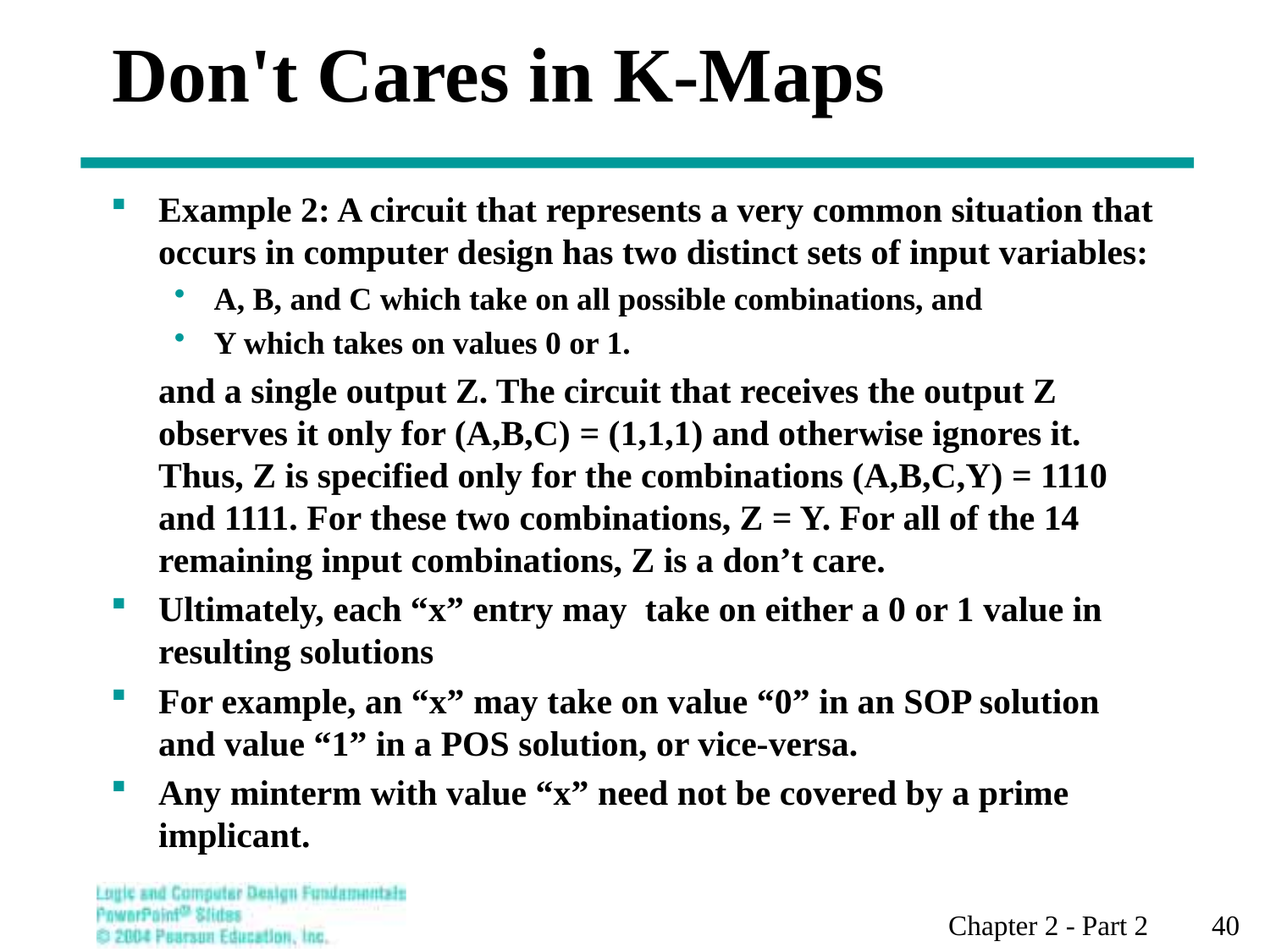

# Don't Cares in K-Maps
Example 2: A circuit that represents a very common situation that occurs in computer design has two distinct sets of input variables:
A, B, and C which take on all possible combinations, and
Y which takes on values 0 or 1.
	and a single output Z. The circuit that receives the output Z observes it only for (A,B,C) = (1,1,1) and otherwise ignores it. Thus, Z is specified only for the combinations (A,B,C,Y) = 1110 and 1111. For these two combinations, Z = Y. For all of the 14 remaining input combinations, Z is a don’t care.
Ultimately, each “x” entry may  take on either a 0 or 1 value in resulting solutions
For example, an “x” may take on value “0” in an SOP solution and value “1” in a POS solution, or vice-versa.
Any minterm with value “x” need not be covered by a prime implicant.

Chapter 2 - Part 2         40